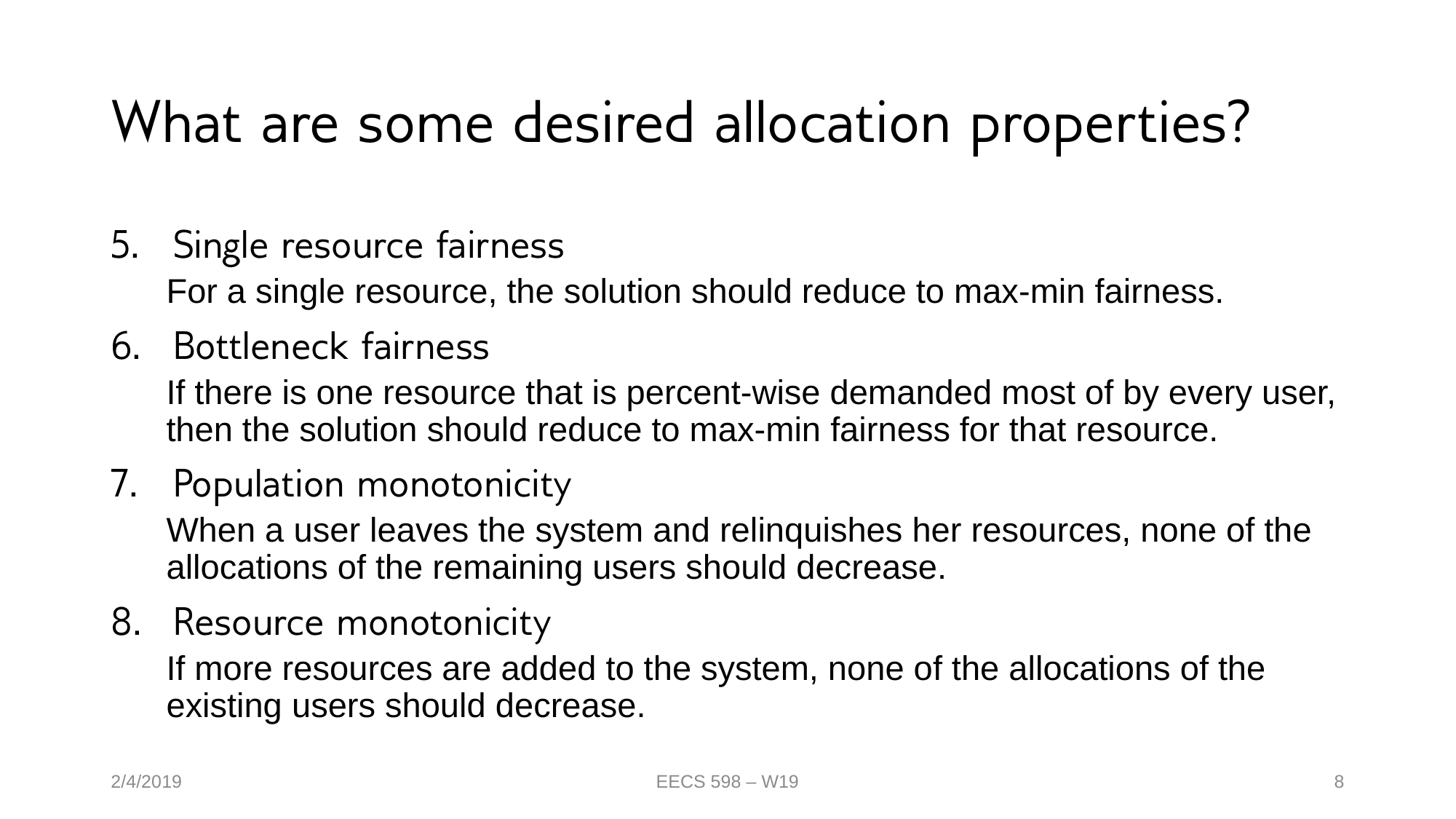

# What are some desired allocation properties?
Single resource fairness
For a single resource, the solution should reduce to max-min fairness.
Bottleneck fairness
If there is one resource that is percent-wise demanded most of by every user, then the solution should reduce to max-min fairness for that resource.
Population monotonicity
When a user leaves the system and relinquishes her resources, none of the allocations of the remaining users should decrease.
Resource monotonicity
If more resources are added to the system, none of the allocations of the existing users should decrease.

2/4/2019
EECS 598 – W19
8